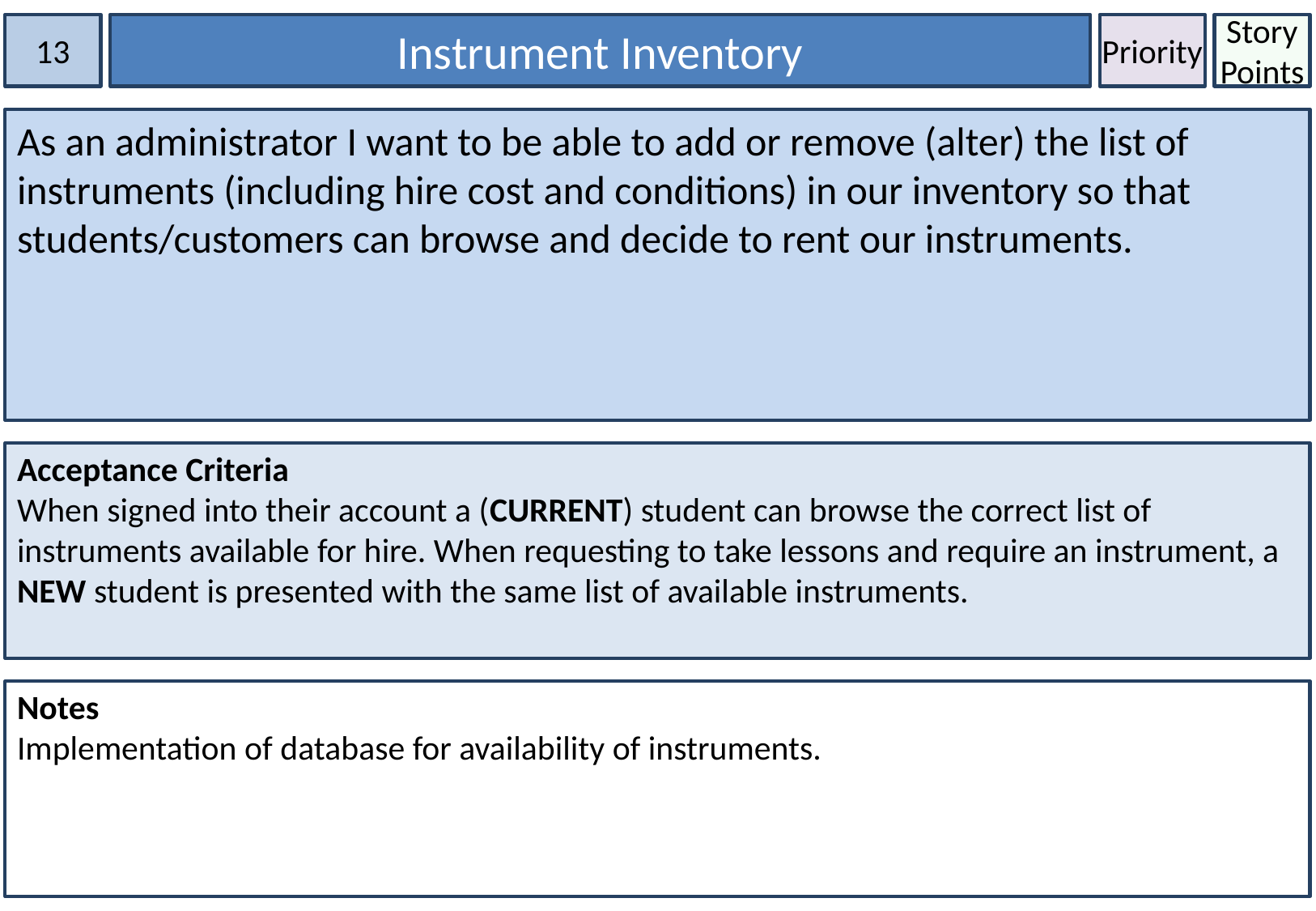

13
Instrument Inventory
Priority
Story Points
As an administrator I want to be able to add or remove (alter) the list of instruments (including hire cost and conditions) in our inventory so that students/customers can browse and decide to rent our instruments.
Acceptance Criteria
When signed into their account a (CURRENT) student can browse the correct list of instruments available for hire. When requesting to take lessons and require an instrument, a NEW student is presented with the same list of available instruments.
Notes
Implementation of database for availability of instruments.